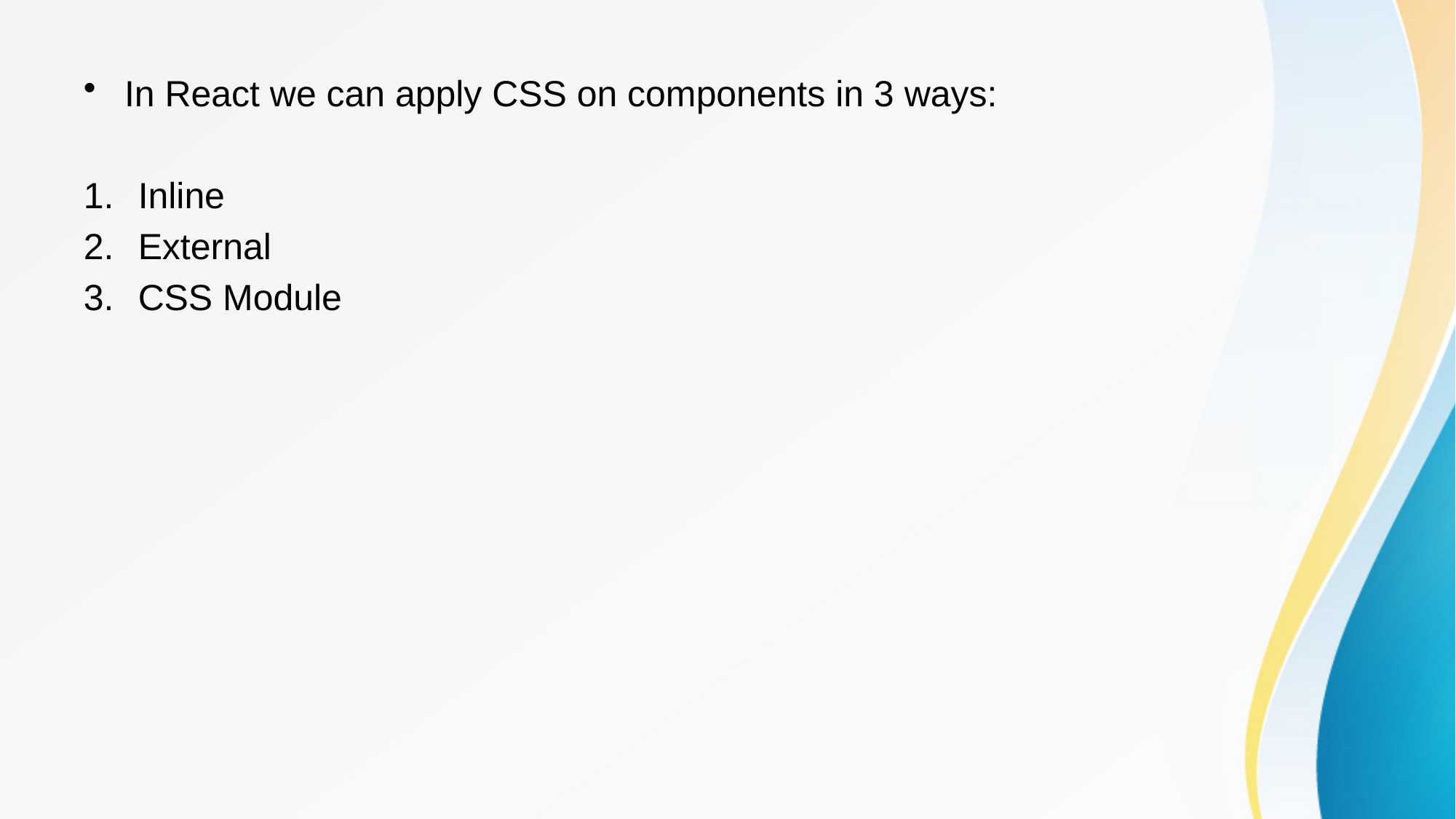

In React we can apply CSS on components in 3 ways:

Inline
External
CSS Module